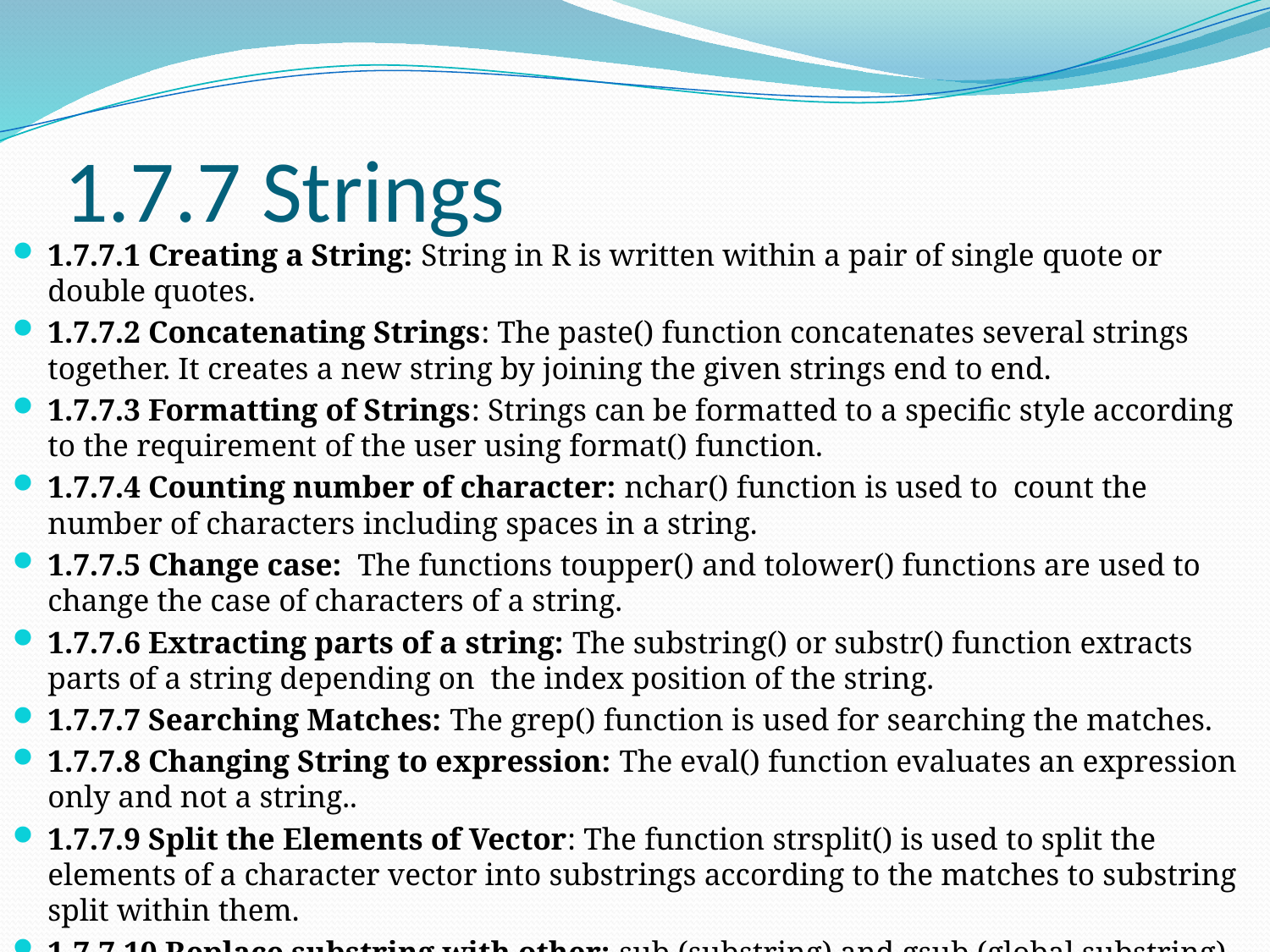

# 1.7.7 Strings
1.7.7.1 Creating a String: String in R is written within a pair of single quote or double quotes.
1.7.7.2 Concatenating Strings: The paste() function concatenates several strings together. It creates a new string by joining the given strings end to end.
1.7.7.3 Formatting of Strings: Strings can be formatted to a specific style according to the requirement of the user using format() function.
1.7.7.4 Counting number of character: nchar() function is used to  count the number of characters including spaces in a string.
1.7.7.5 Change case:  The functions toupper() and tolower() functions are used to change the case of characters of a string.
1.7.7.6 Extracting parts of a string: The substring() or substr() function extracts parts of a string depending on  the index position of the string.
1.7.7.7 Searching Matches: The grep() function is used for searching the matches.
1.7.7.8 Changing String to expression: The eval() function evaluates an expression only and not a string..
1.7.7.9 Split the Elements of Vector: The function strsplit() is used to split the elements of a character vector into substrings according to the matches to substring split within them.
1.7.7.10 Replace substring with other: sub (substring) and gsub (global substring) functions are used if we want to replace one substring with another with in a string.